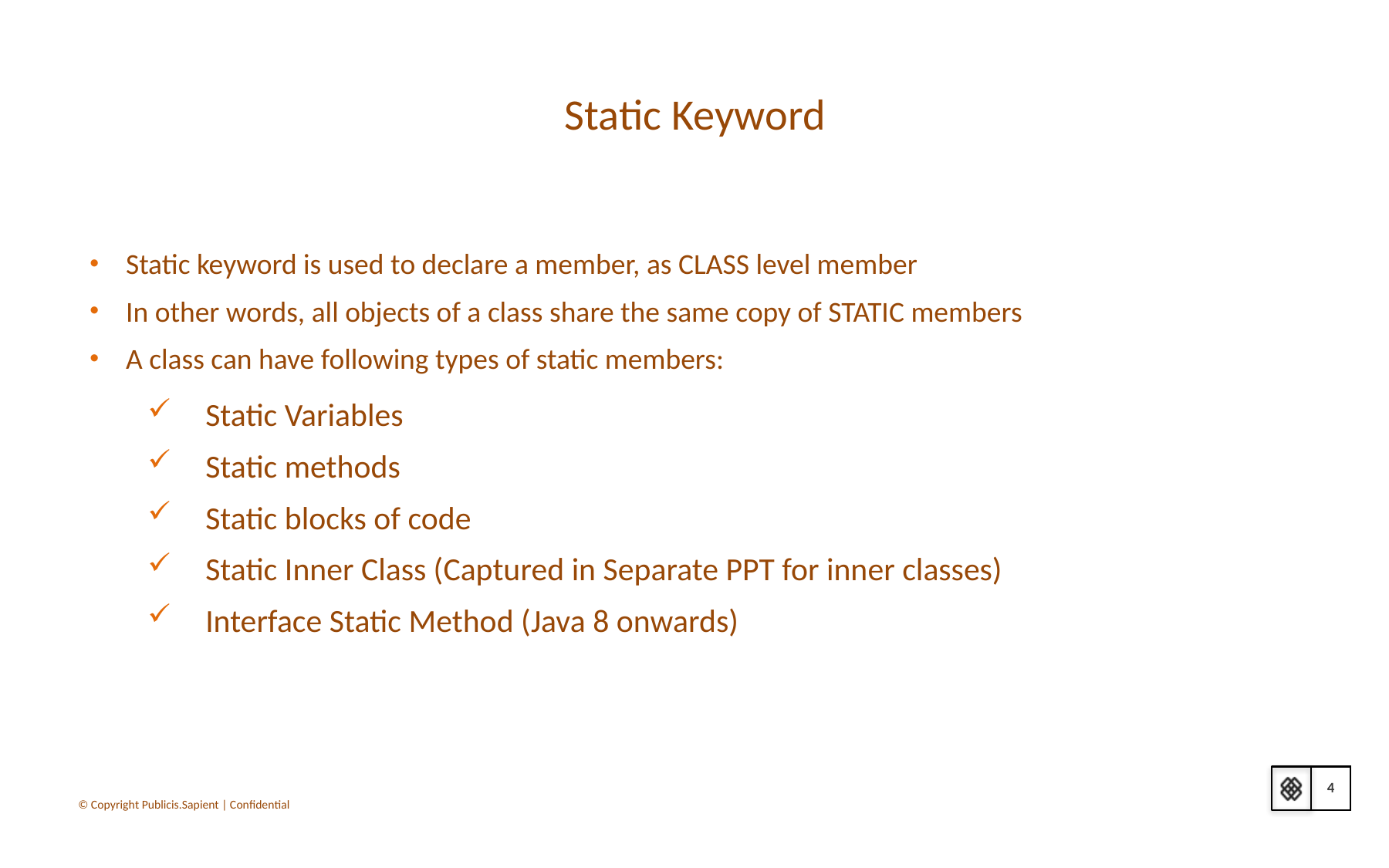

# Static Keyword
Static keyword is used to declare a member, as CLASS level member
In other words, all objects of a class share the same copy of STATIC members
A class can have following types of static members:
Static Variables
Static methods
Static blocks of code
Static Inner Class (Captured in Separate PPT for inner classes)
Interface Static Method (Java 8 onwards)